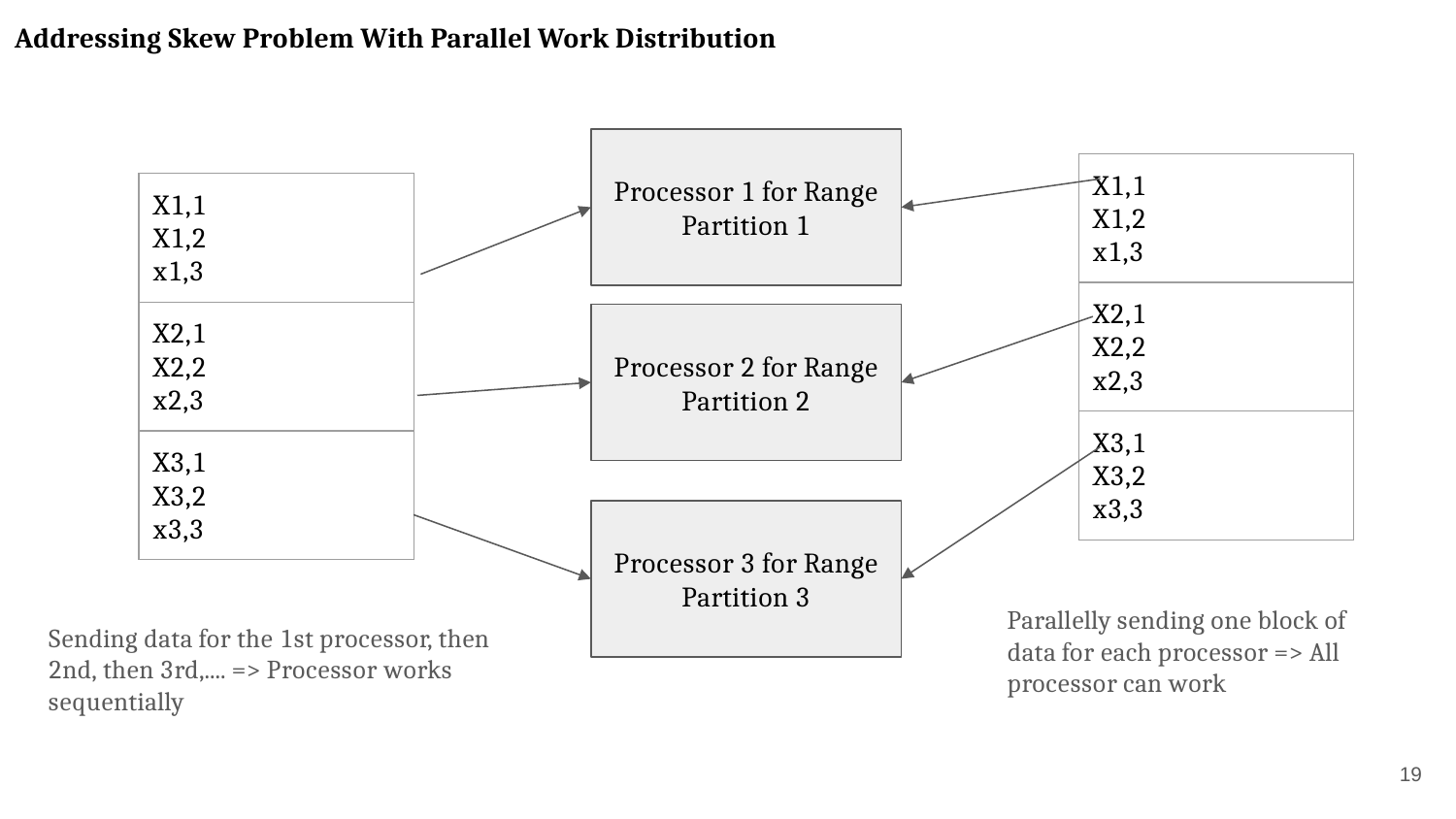

Addressing Skew Problem With Parallel Work Distribution
Processor 1 for Range Partition 1
| X1,1 X1,2 x1,3 |
| --- |
| X2,1 X2,2 x2,3 |
| X3,1 X3,2 x3,3 |
| X1,1 X1,2 x1,3 |
| --- |
| X2,1 X2,2 x2,3 |
| X3,1 X3,2 x3,3 |
Processor 2 for Range Partition 2
Processor 3 for Range Partition 3
Parallelly sending one block of data for each processor => All processor can work
Sending data for the 1st processor, then 2nd, then 3rd,.... => Processor works sequentially
19